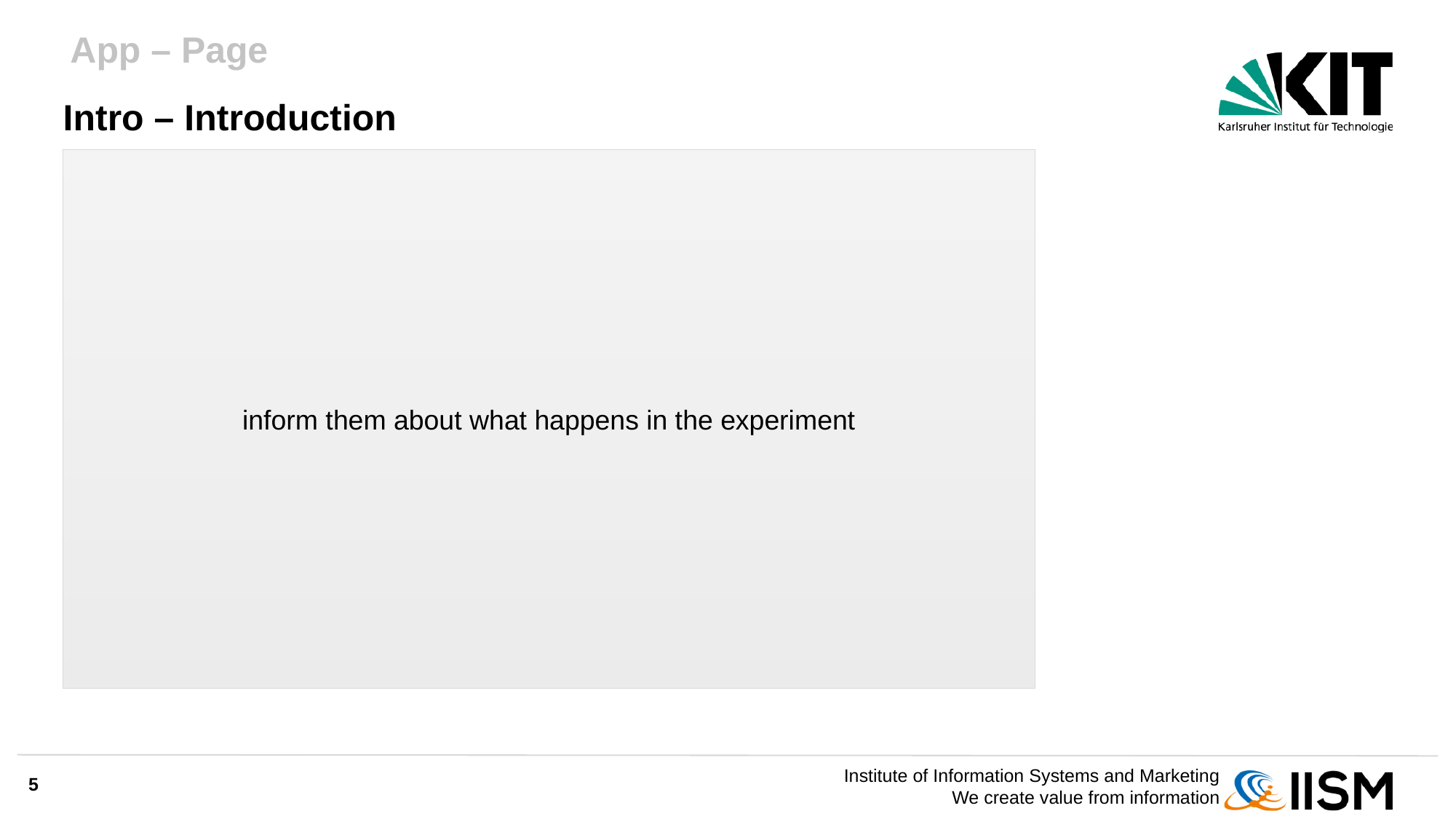

App – Page
# Intro – Introduction
inform them about what happens in the experiment